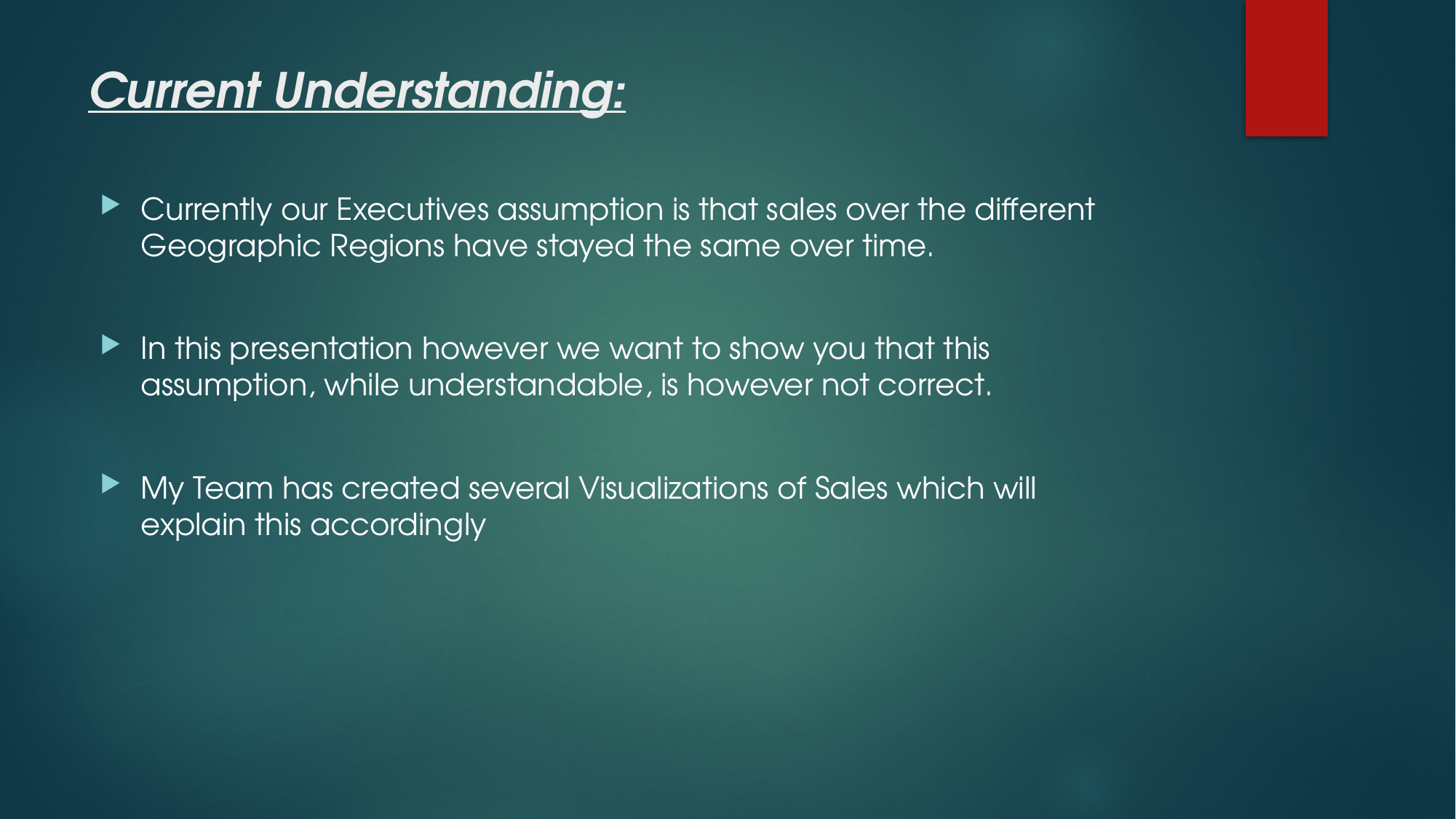

# Current Understanding:
Currently our Executives assumption is that sales over the different Geographic Regions have stayed the same over time.

In this presentation however we want to show you that this assumption, while understandable, is however not correct.

My Team has created several Visualizations of Sales which will explain this accordingly